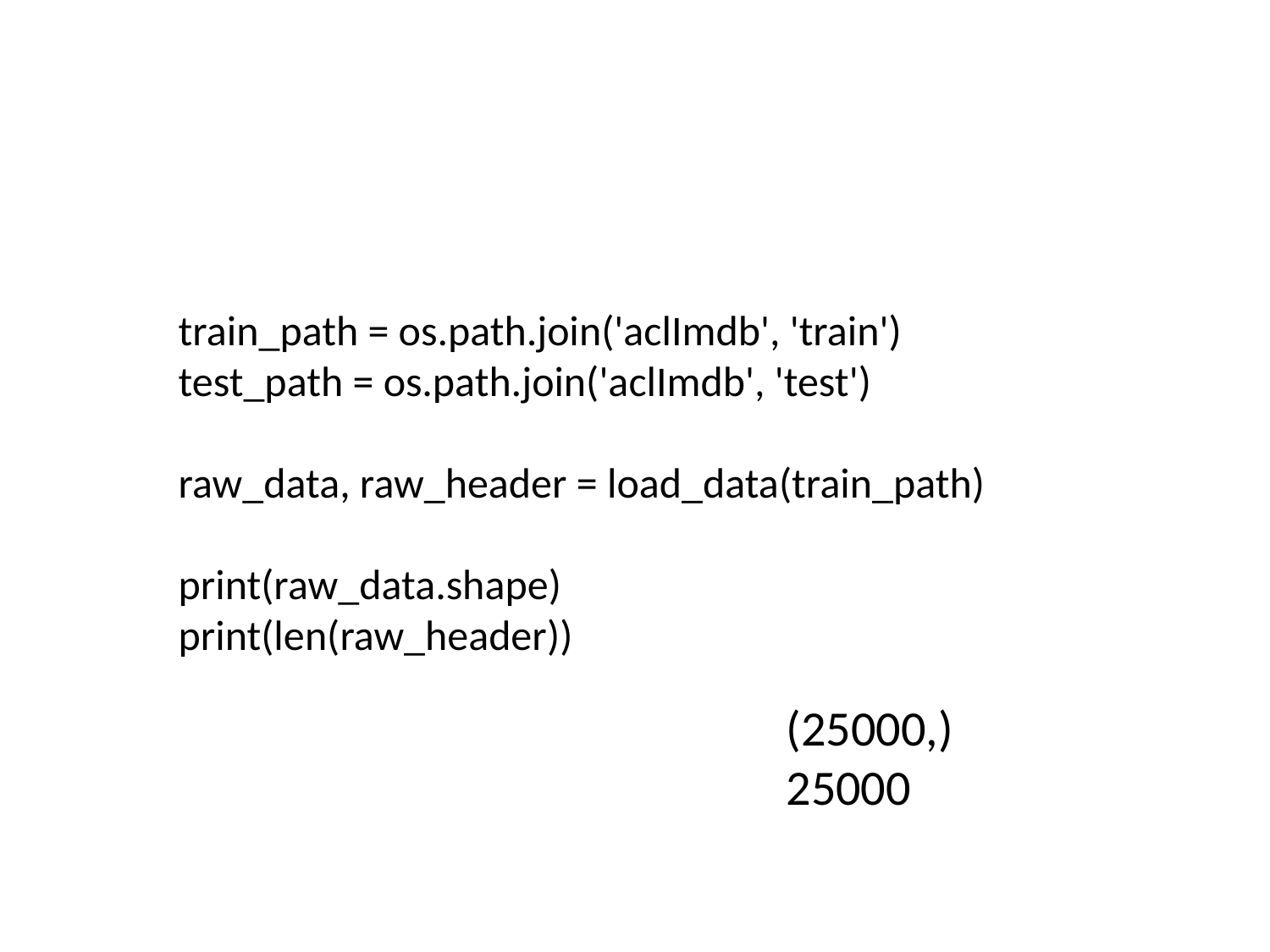

train_path = os.path.join('aclImdb', 'train')
test_path = os.path.join('aclImdb', 'test')

raw_data, raw_header = load_data(train_path)

print(raw_data.shape)
print(len(raw_header))
(25000,)
25000